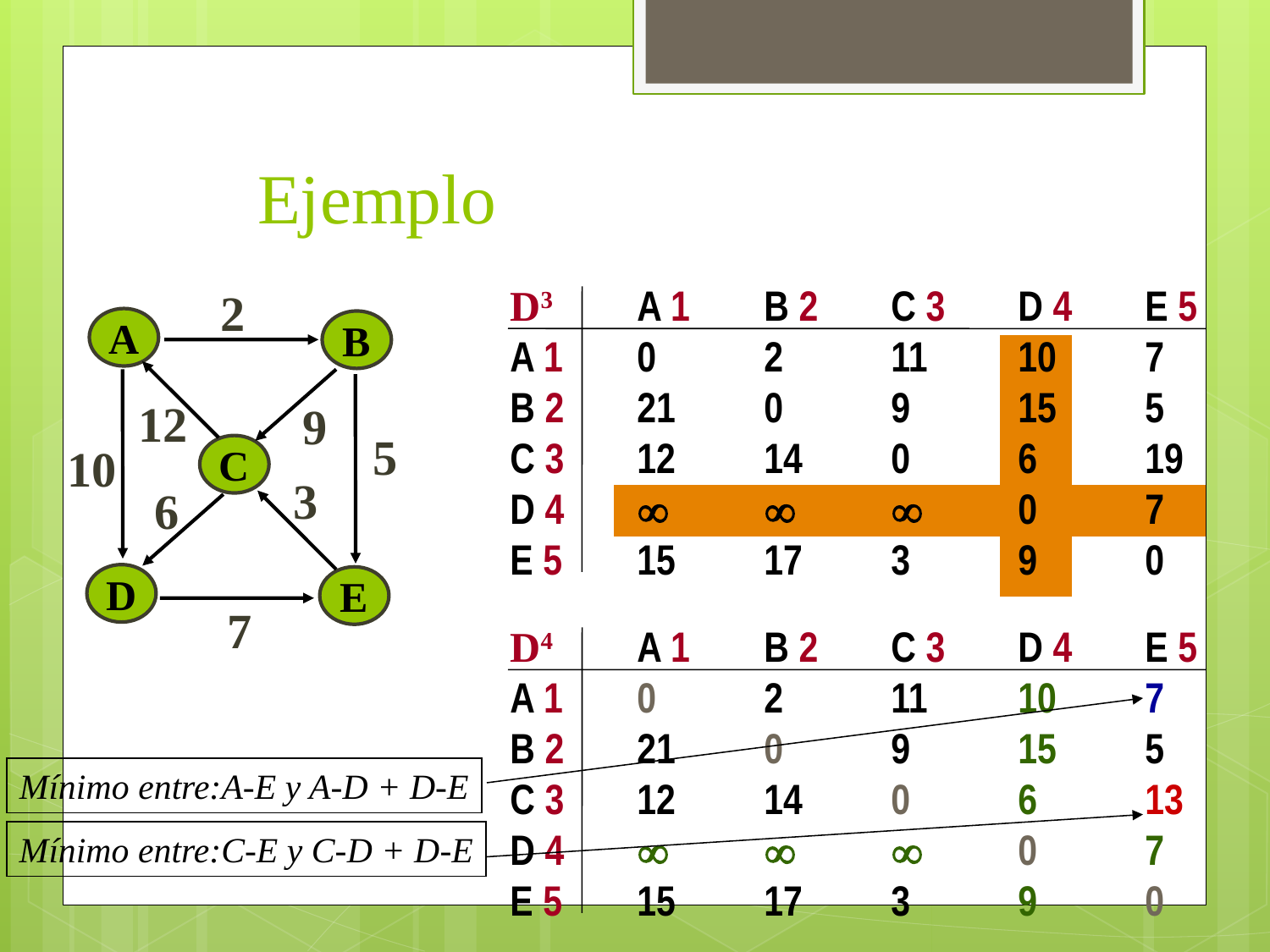

# Ejemplo

D3 	A 1    	B 2    	C 3   	D 4    	E 5
A 1    	0	2	11	10	7
B 2	21	0	9	15	5
C 3	12	14	0	6	19
D 4	∞	∞	∞	0	7
E 5	15	17	3	9	0

2
A
B

12
9
5
10
C
3
6

D
E
7

D4 	A 1    	B 2    	C 3   	D 4    	E 5
A 1    	0	2	11	10	7
B 2	21	0	9	15	5
C 3	12	14	0	6	13
D 4	∞	∞	∞	0	7
E 5	15	17	3	9	0

Mínimo entre:A-E y A-D + D-E

Mínimo entre:C-E y C-D + D-E